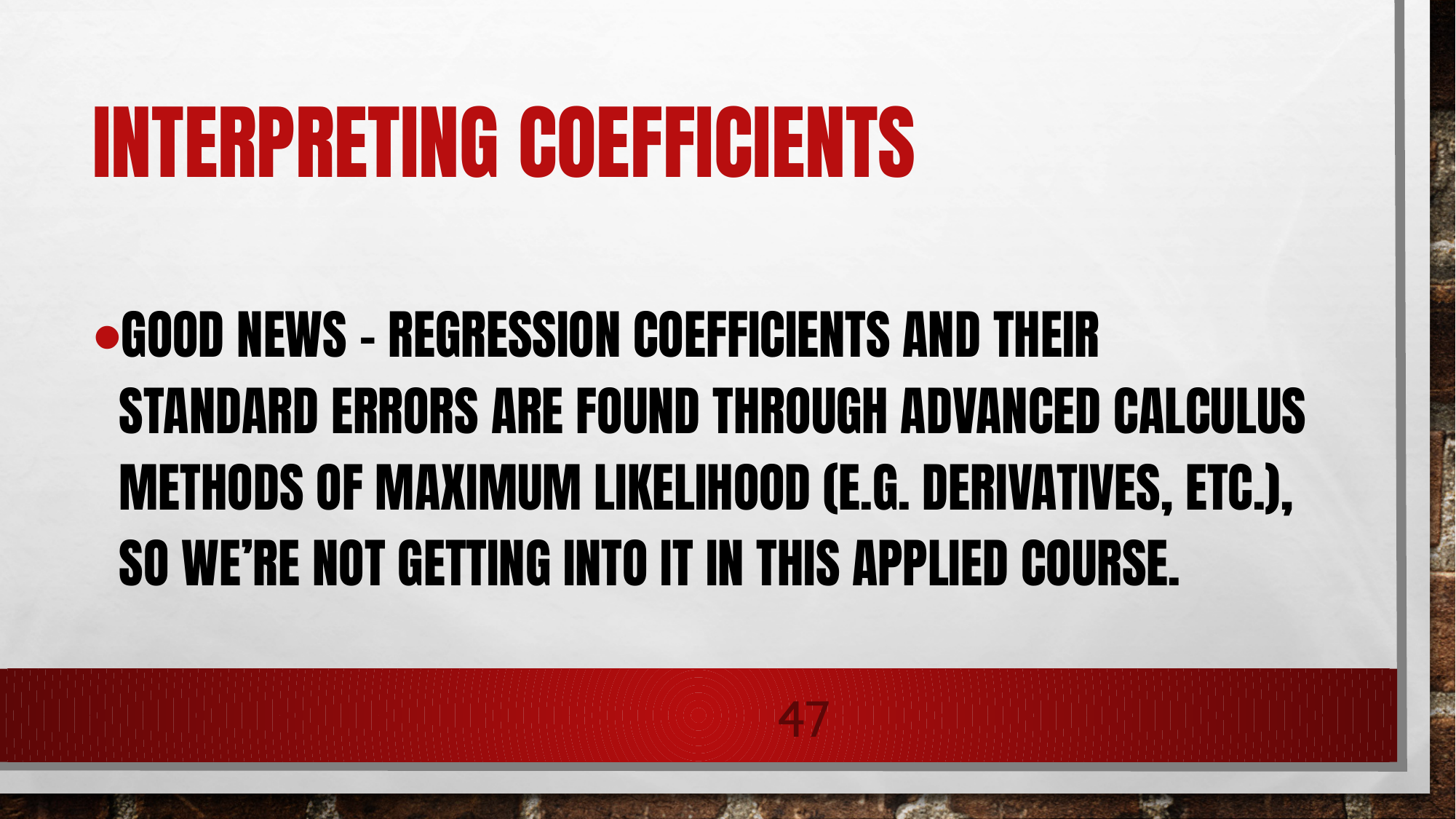

# Interpreting coefficients
Good news – regression coefficients and their standard errors are found through advanced calculus methods of maximum likelihood (e.g. derivatives, etc.), so we’re not getting into it in this applied course.
47